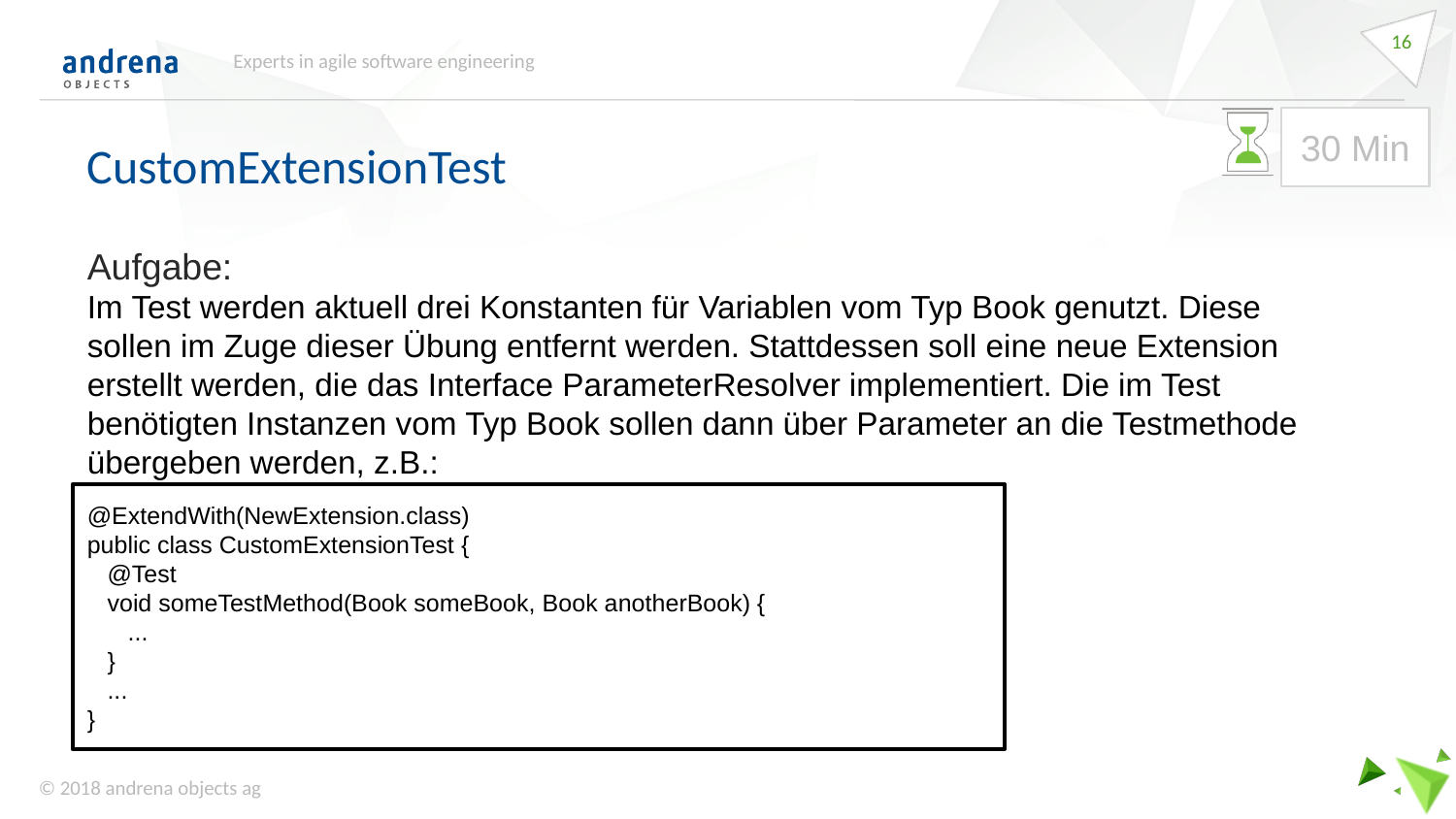

16
Experts in agile software engineering
CustomExtensionTest

30 Min
Aufgabe:
Im Test werden aktuell drei Konstanten für Variablen vom Typ Book genutzt. Diese sollen im Zuge dieser Übung entfernt werden. Stattdessen soll eine neue Extension erstellt werden, die das Interface ParameterResolver implementiert. Die im Test benötigten Instanzen vom Typ Book sollen dann über Parameter an die Testmethode übergeben werden, z.B.:
@ExtendWith(NewExtension.class)
public class CustomExtensionTest {
   @Test
   void someTestMethod(Book someBook, Book anotherBook) {
      ...
   }
   ...
}